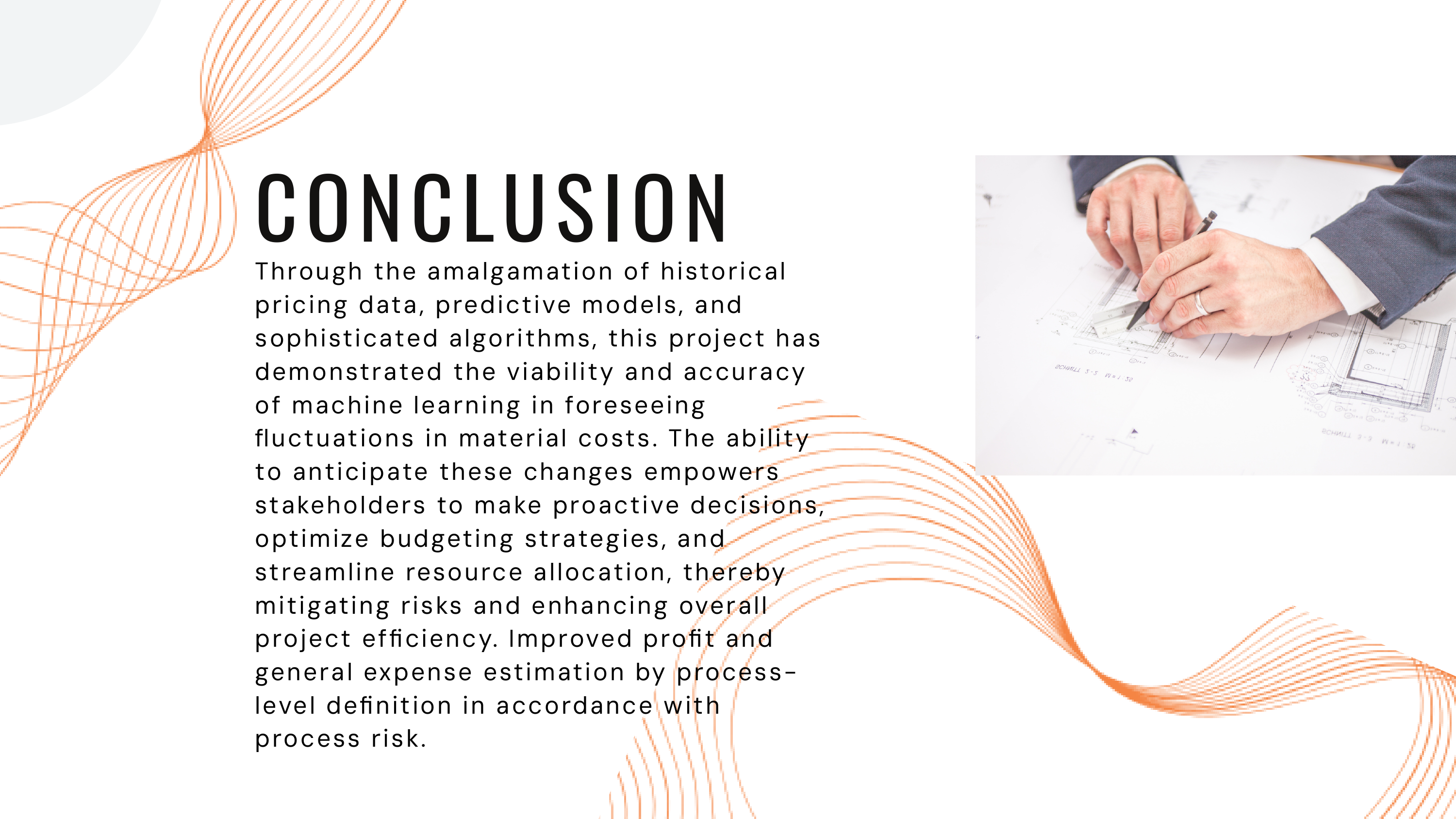

CONCLUSION

Through the amalgamation of historical pricing data, predictive models, and sophisticated algorithms, this project has demonstrated the viability and accuracy of machine learning in foreseeing fluctuations in material costs. The ability to anticipate these changes empowers stakeholders to make proactive decisions, optimize budgeting strategies, and streamline resource allocation, thereby mitigating risks and enhancing overall project efficiency. Improved profit and general expense estimation by process-level definition in accordance with process risk.